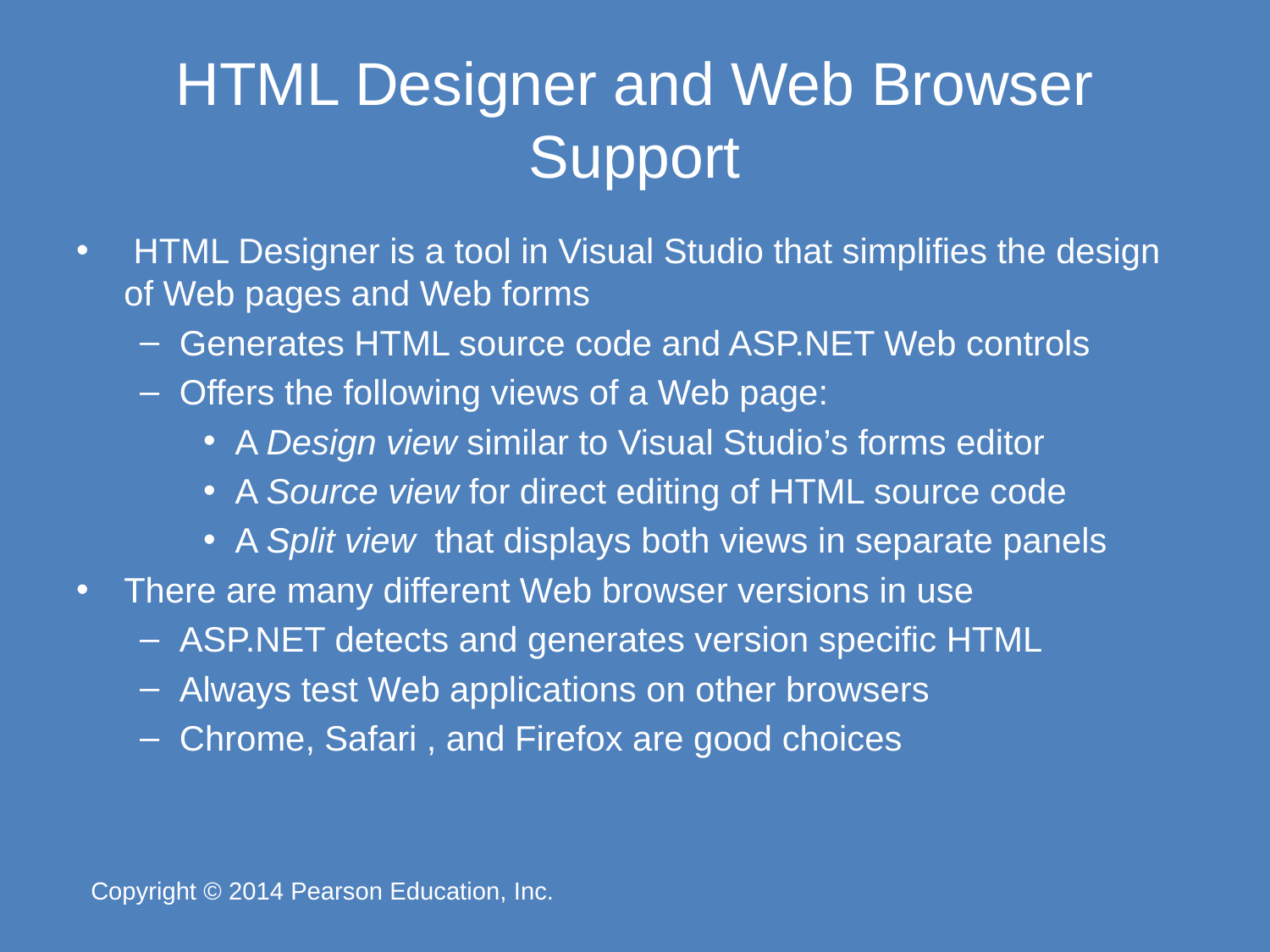

# HTML Designer and Web Browser Support
 HTML Designer is a tool in Visual Studio that simplifies the design of Web pages and Web forms
Generates HTML source code and ASP.NET Web controls
Offers the following views of a Web page:
A Design view similar to Visual Studio’s forms editor
A Source view for direct editing of HTML source code
A Split view  that displays both views in separate panels
There are many different Web browser versions in use
ASP.NET detects and generates version specific HTML
Always test Web applications on other browsers
Chrome, Safari , and Firefox are good choices